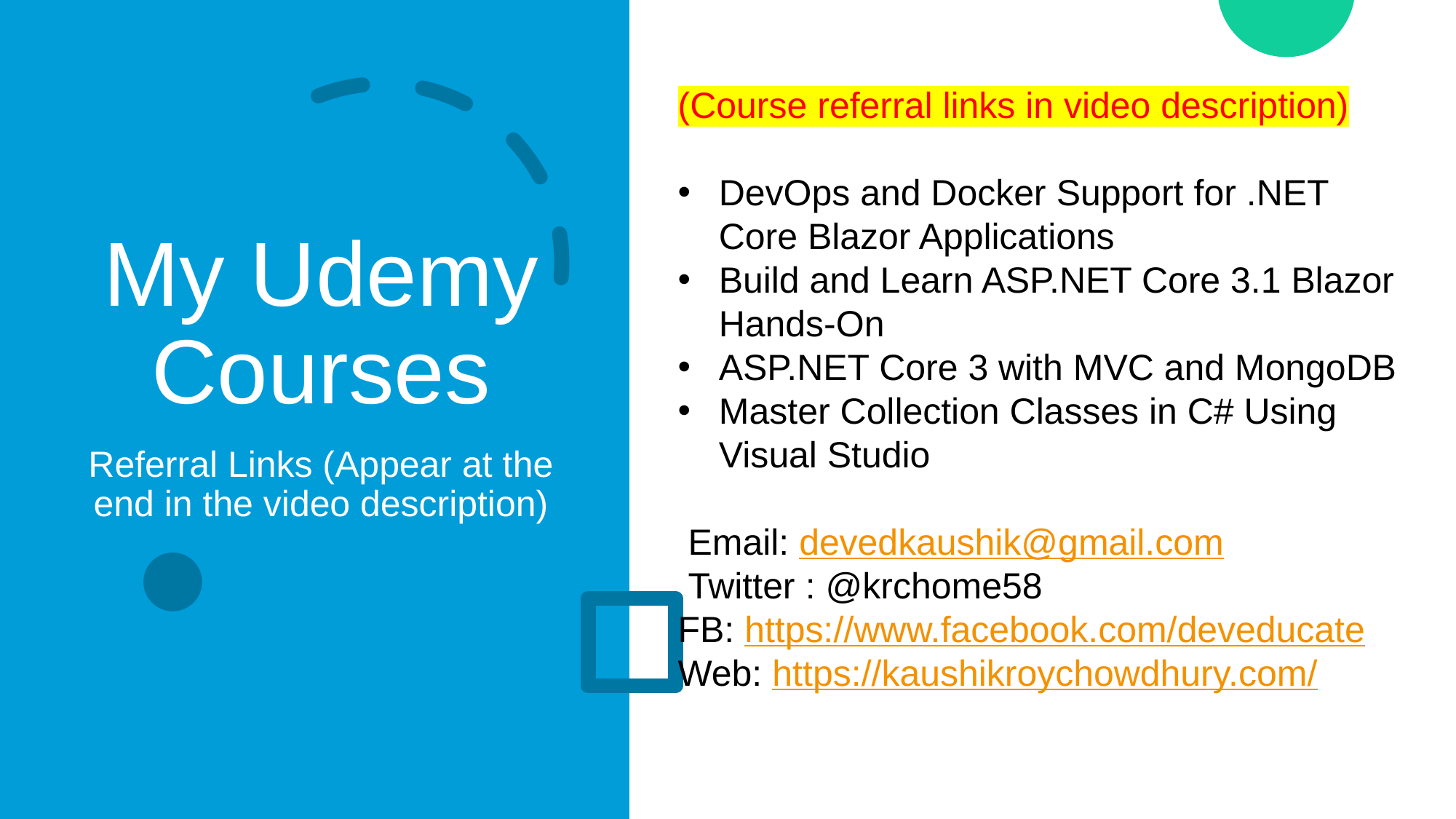

(Course referral links in video description)

DevOps and Docker Support for .NET Core Blazor Applications
Build and Learn ASP.NET Core 3.1 Blazor Hands-On
ASP.NET Core 3 with MVC and MongoDB
Master Collection Classes in C# Using Visual Studio

 Email: devedkaushik@gmail.com
 Twitter : @krchome58
FB: https://www.facebook.com/deveducate
Web: https://kaushikroychowdhury.com/

# My Udemy Courses
Referral Links (Appear at the end in the video description)